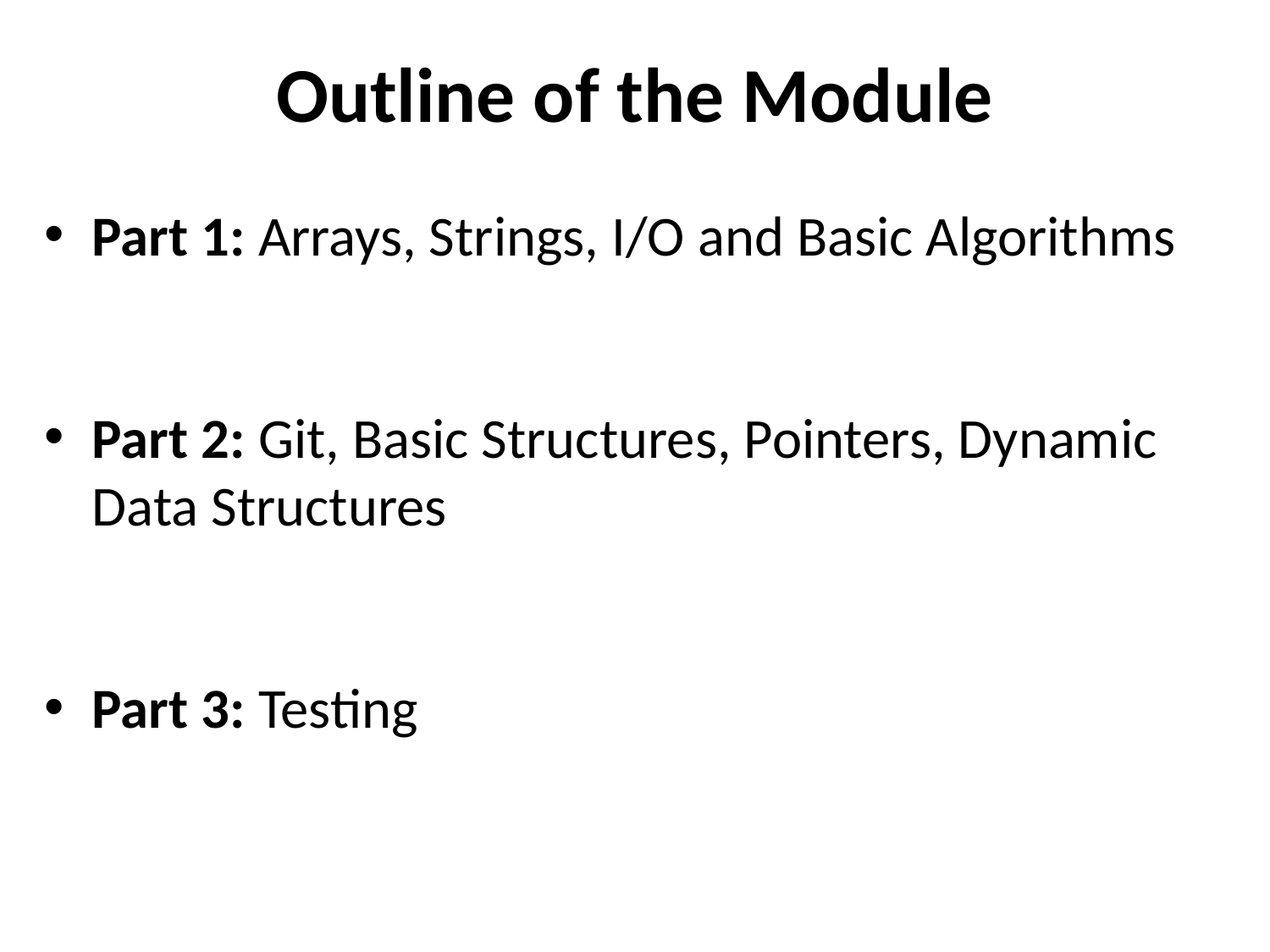

Outline of the Module
Part 1: Arrays, Strings, I/O and Basic Algorithms

Part 2: Git, Basic Structures, Pointers, Dynamic Data Structures

Part 3: Testing